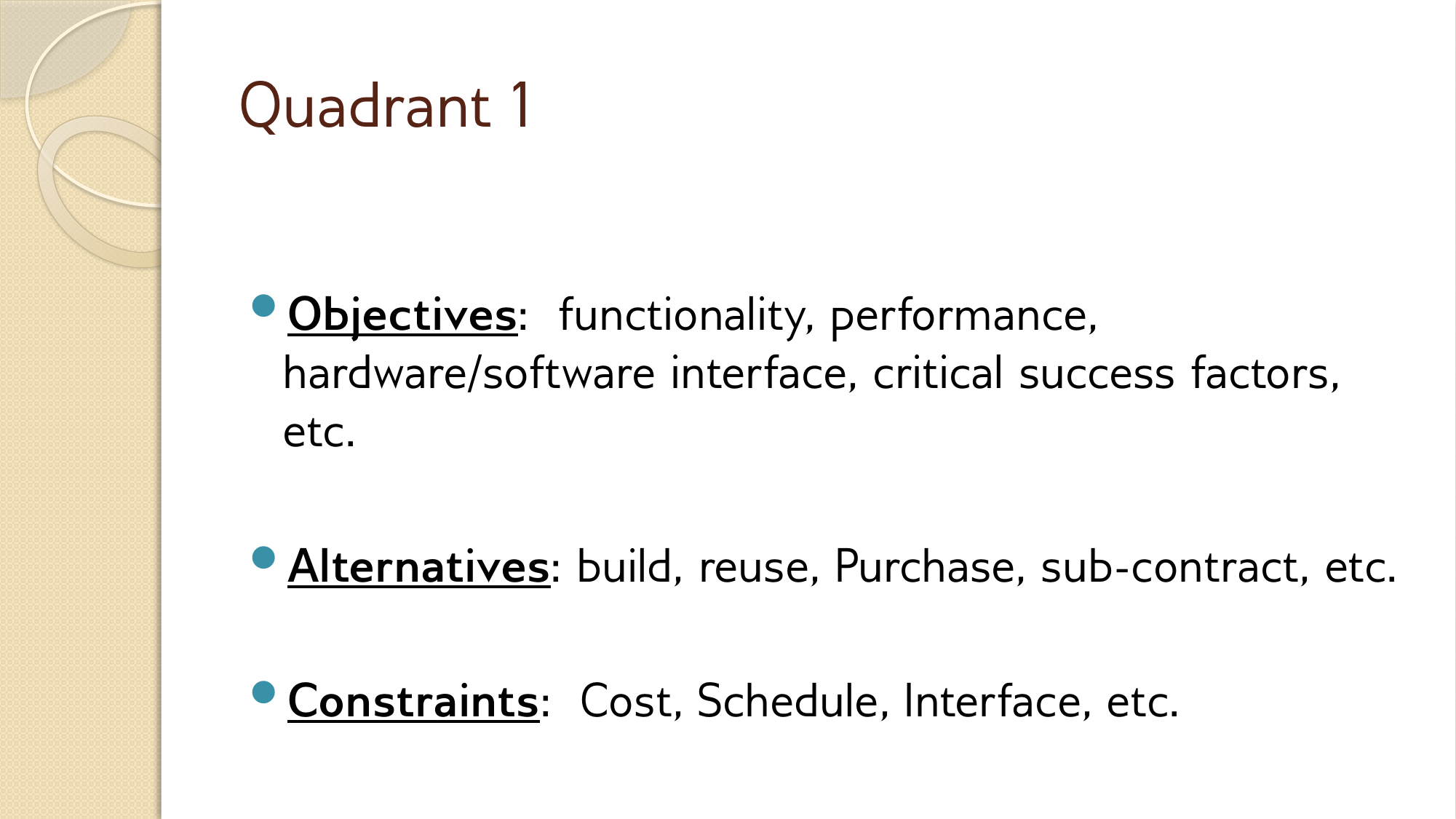

# Quadrant 1

Objectives:  functionality, performance, hardware/software interface, critical success factors, etc.

Alternatives: build, reuse, Purchase, sub-contract, etc.

Constraints:  Cost, Schedule, Interface, etc.